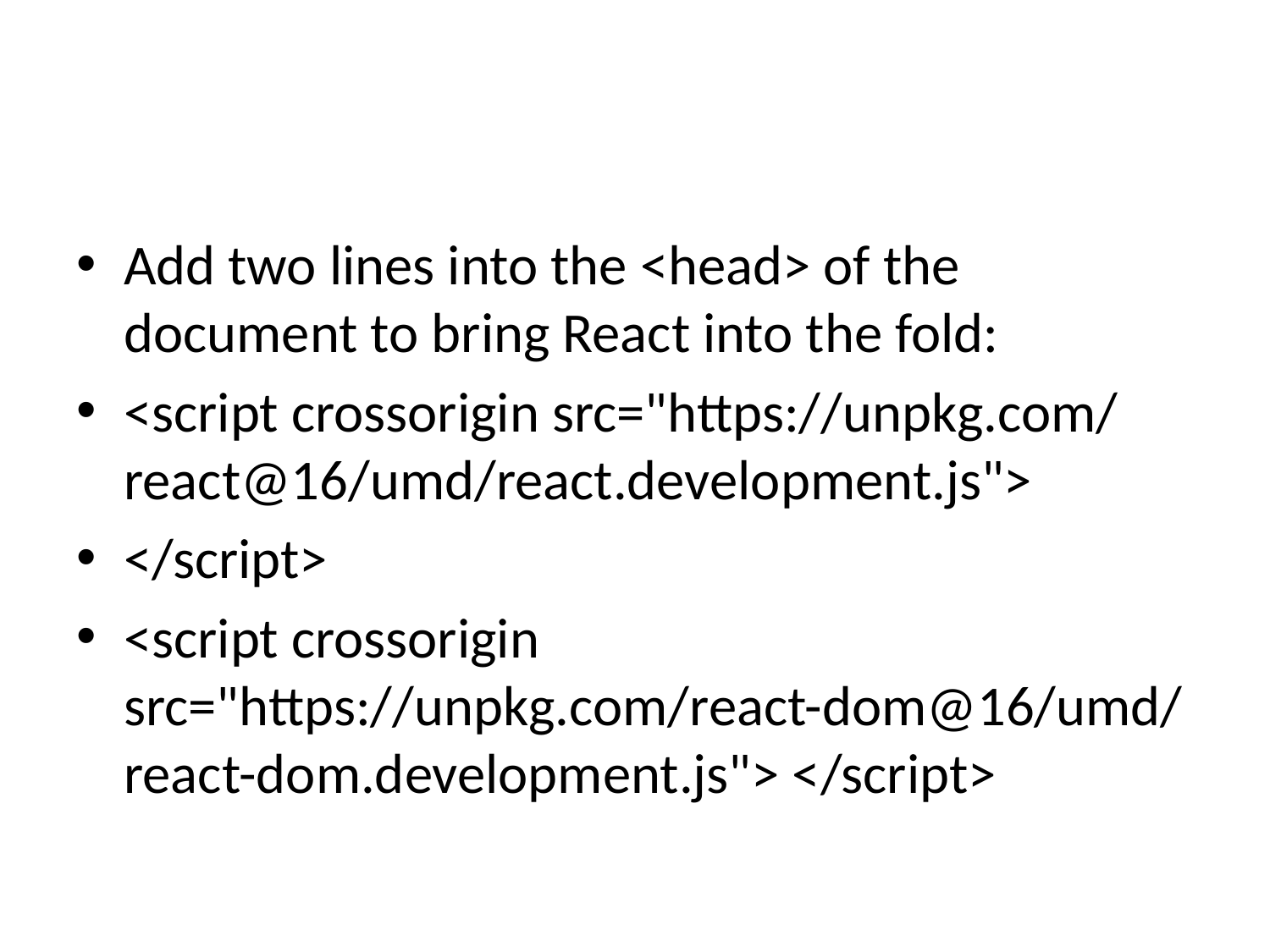

#
Add two lines into the <head> of the document to bring React into the fold:
<script crossorigin src="https://unpkg.com/ react@16/umd/react.development.js">
</script>
<script crossorigin src="https://unpkg.com/react-dom@16/umd/react-dom.development.js"> </script>